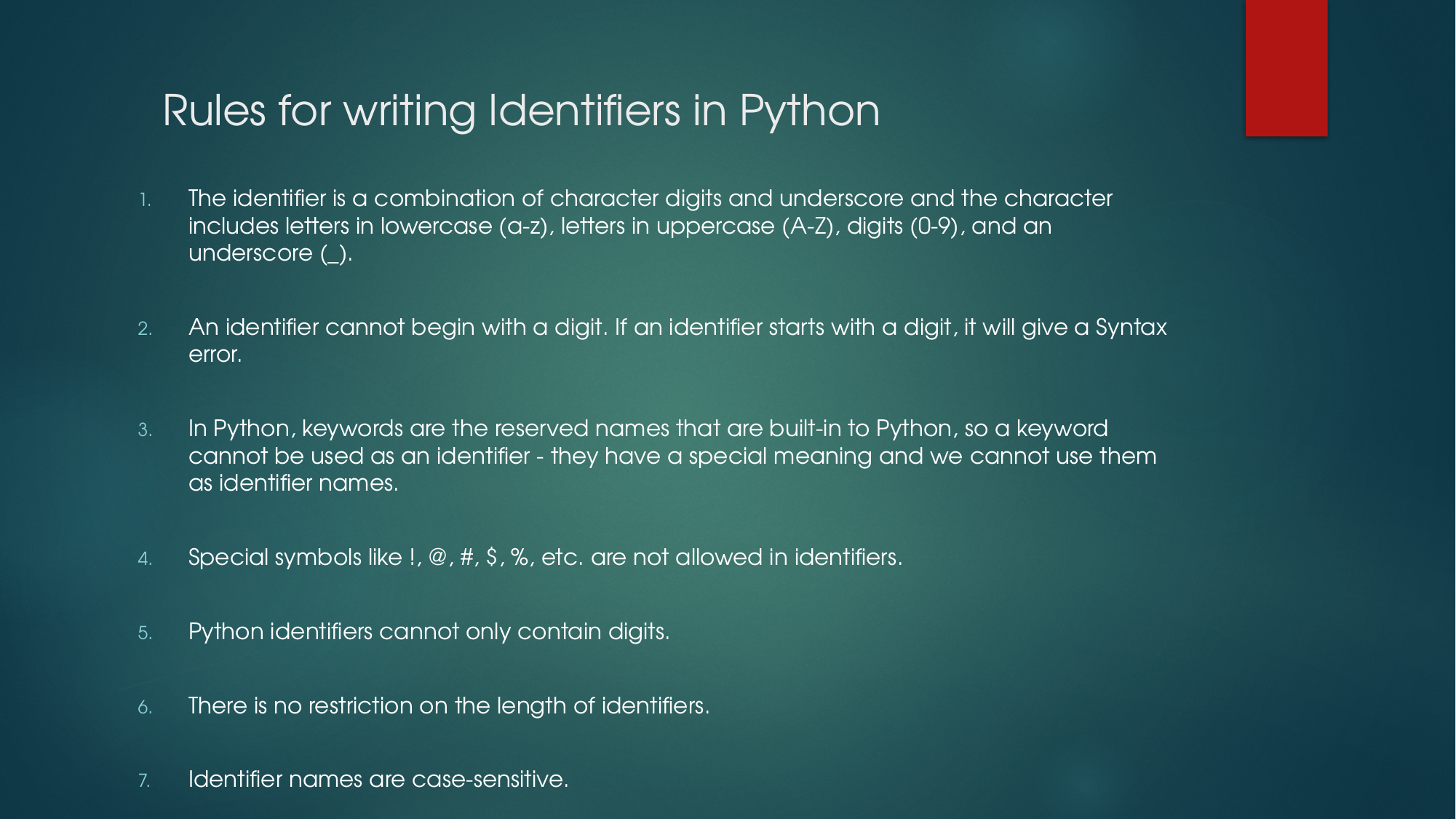

# Rules for writing Identifiers in Python

The identifier is a combination of character digits and underscore and the character includes letters in lowercase (a-z), letters in uppercase (A-Z), digits (0-9), and an underscore (_).

An identifier cannot begin with a digit. If an identifier starts with a digit, it will give a Syntax error.

In Python, keywords are the reserved names that are built-in to Python, so a keyword cannot be used as an identifier - they have a special meaning and we cannot use them as identifier names.

Special symbols like !, @, #, $, %, etc. are not allowed in identifiers.

Python identifiers cannot only contain digits.

There is no restriction on the length of identifiers.

Identifier names are case-sensitive.